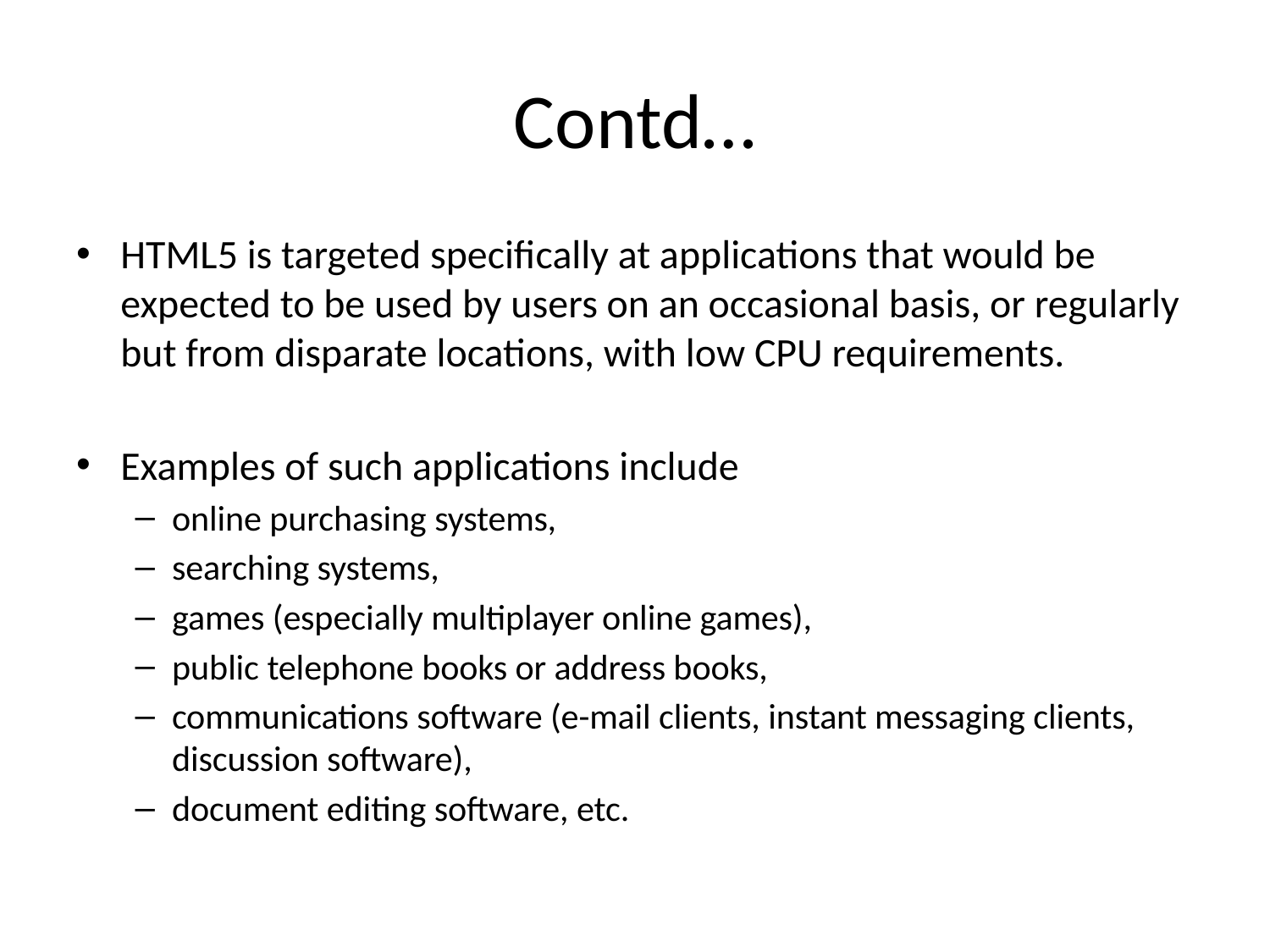

# Contd…
HTML5 is targeted specifically at applications that would be expected to be used by users on an occasional basis, or regularly but from disparate locations, with low CPU requirements.

Examples of such applications include
online purchasing systems,
searching systems,
games (especially multiplayer online games),
public telephone books or address books,
communications software (e-mail clients, instant messaging clients, discussion software),
document editing software, etc.